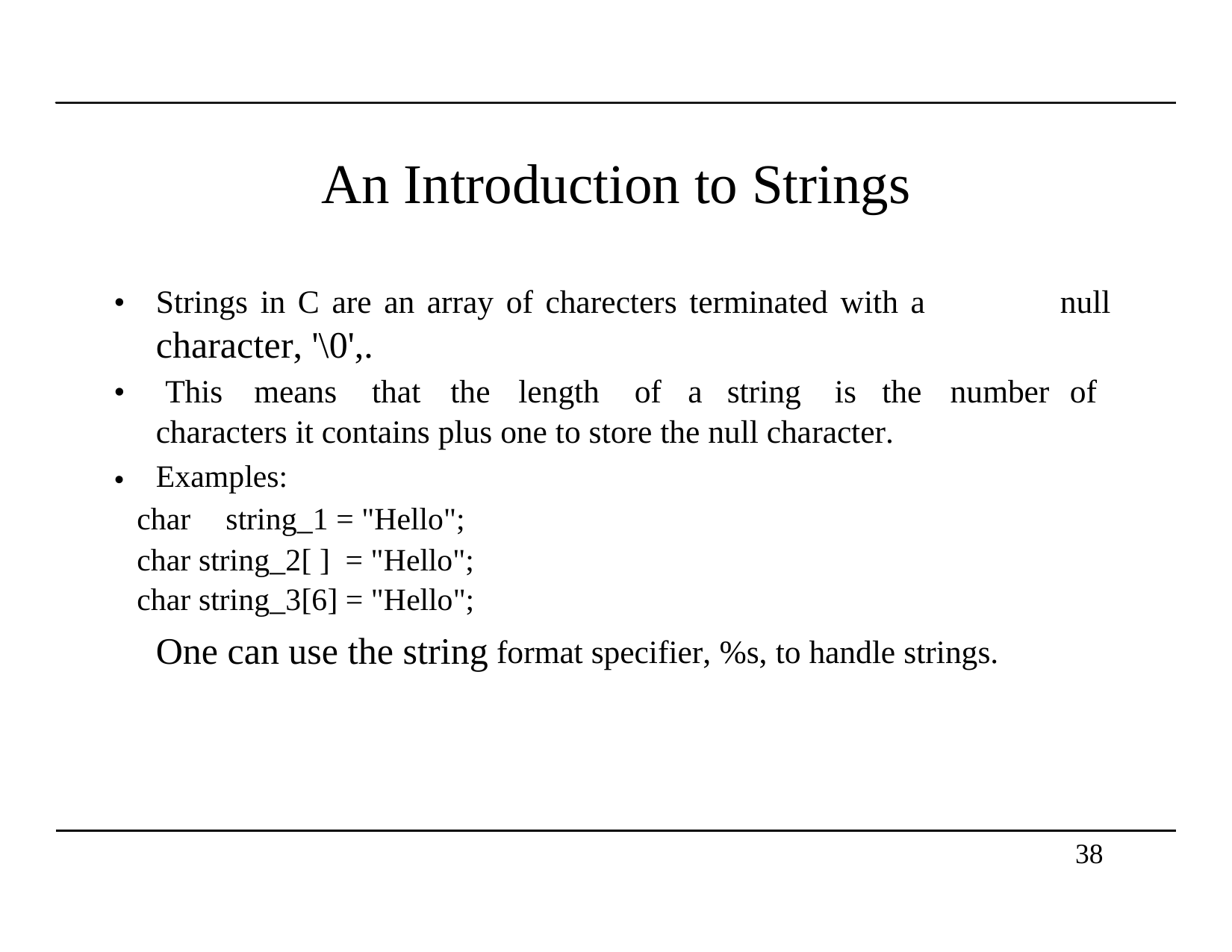

An Introduction to Strings
•
Strings in C are an array of charecters terminated with a
character, '\0',.
null
•
This
means
that
the
length
of
a
string
is
the
number  of
characters it contains plus one to store the null character.
Examples:
•
char
string_1 = "Hello";
char string_2[ ] = "Hello";
char string_3[6] = "Hello";
One can use the string
format specifier, %s, to handle strings.

38